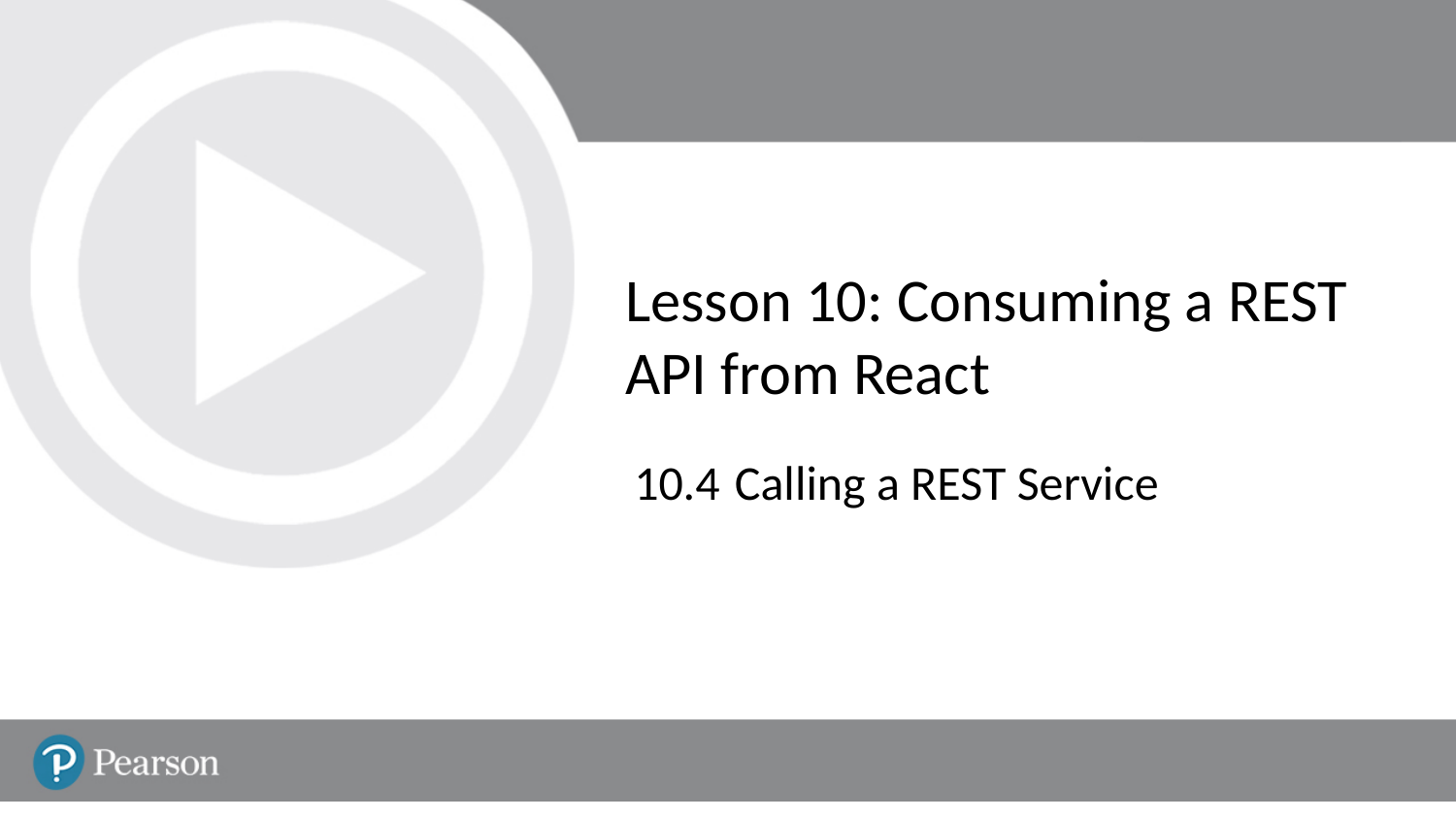

# Lesson 10: Consuming a REST API from React
10.4	Calling a REST Service